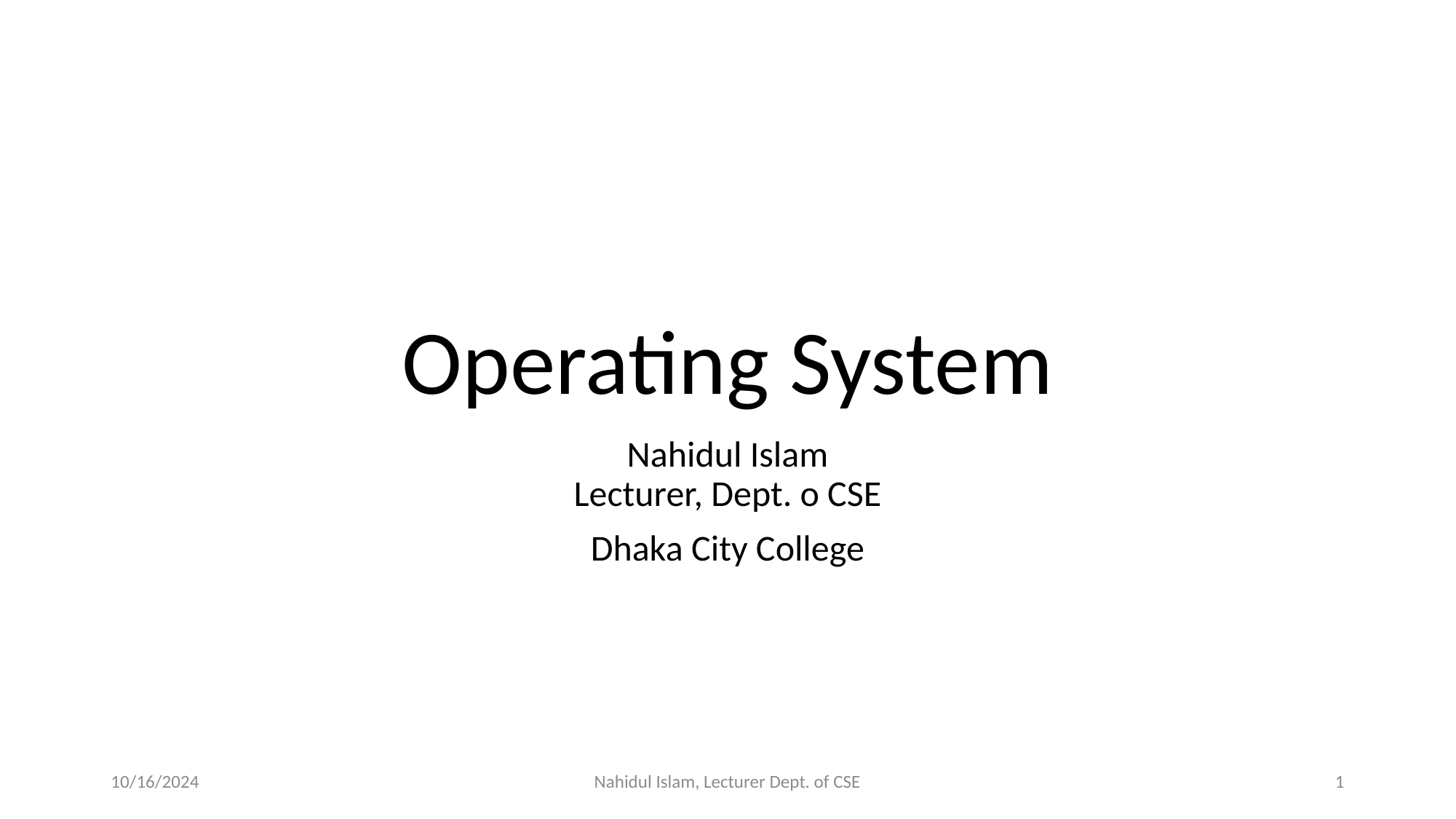

# Operating System
Nahidul Islam
Lecturer, Dept. o CSE
Dhaka City College
10/16/2024
Nahidul Islam, Lecturer Dept. of CSE
1